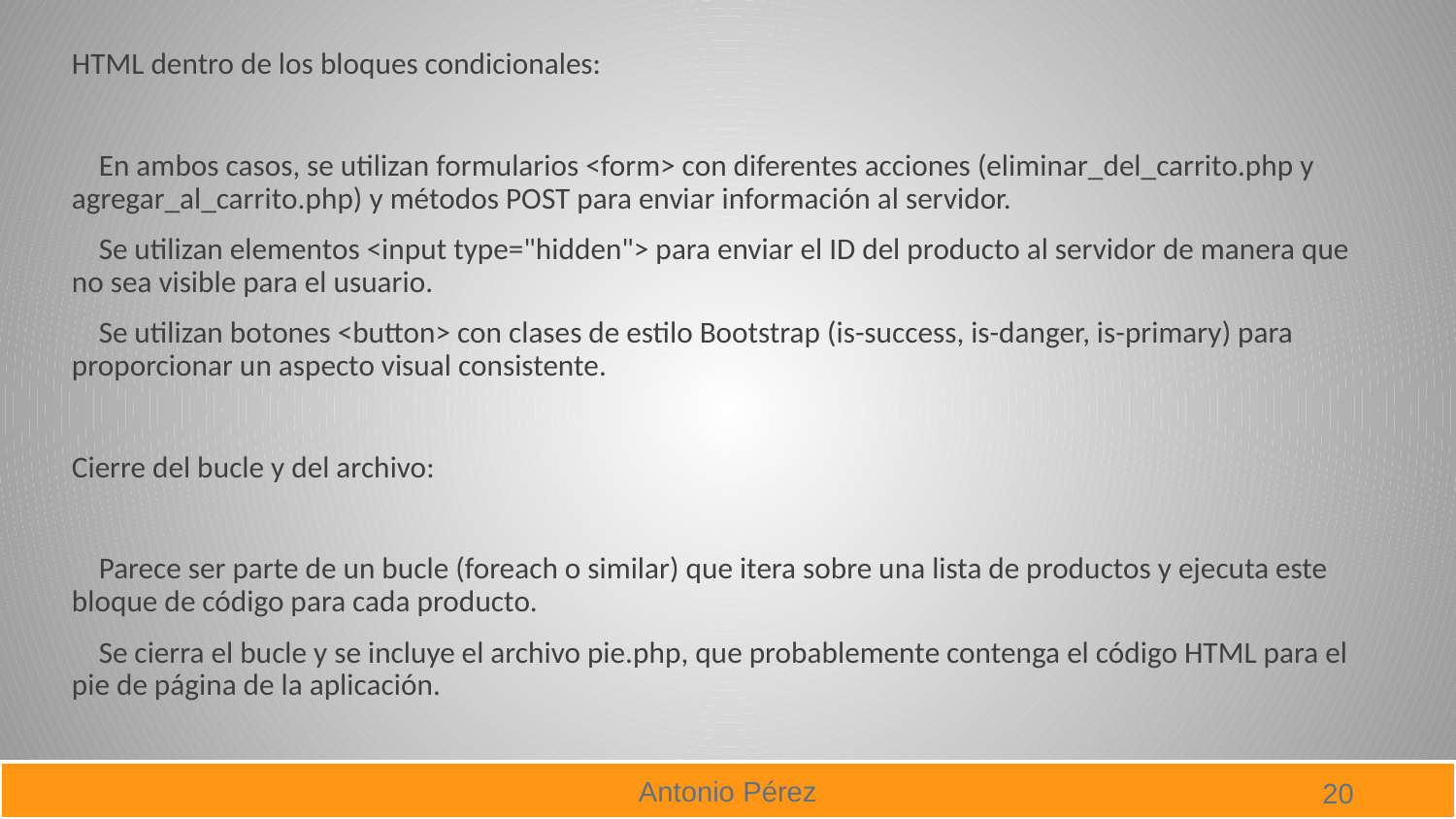

HTML dentro de los bloques condicionales:

    En ambos casos, se utilizan formularios <form> con diferentes acciones (eliminar_del_carrito.php y agregar_al_carrito.php) y métodos POST para enviar información al servidor.
    Se utilizan elementos <input type="hidden"> para enviar el ID del producto al servidor de manera que no sea visible para el usuario.
    Se utilizan botones <button> con clases de estilo Bootstrap (is-success, is-danger, is-primary) para proporcionar un aspecto visual consistente.

Cierre del bucle y del archivo:

    Parece ser parte de un bucle (foreach o similar) que itera sobre una lista de productos y ejecuta este bloque de código para cada producto.
    Se cierra el bucle y se incluye el archivo pie.php, que probablemente contenga el código HTML para el pie de página de la aplicación.